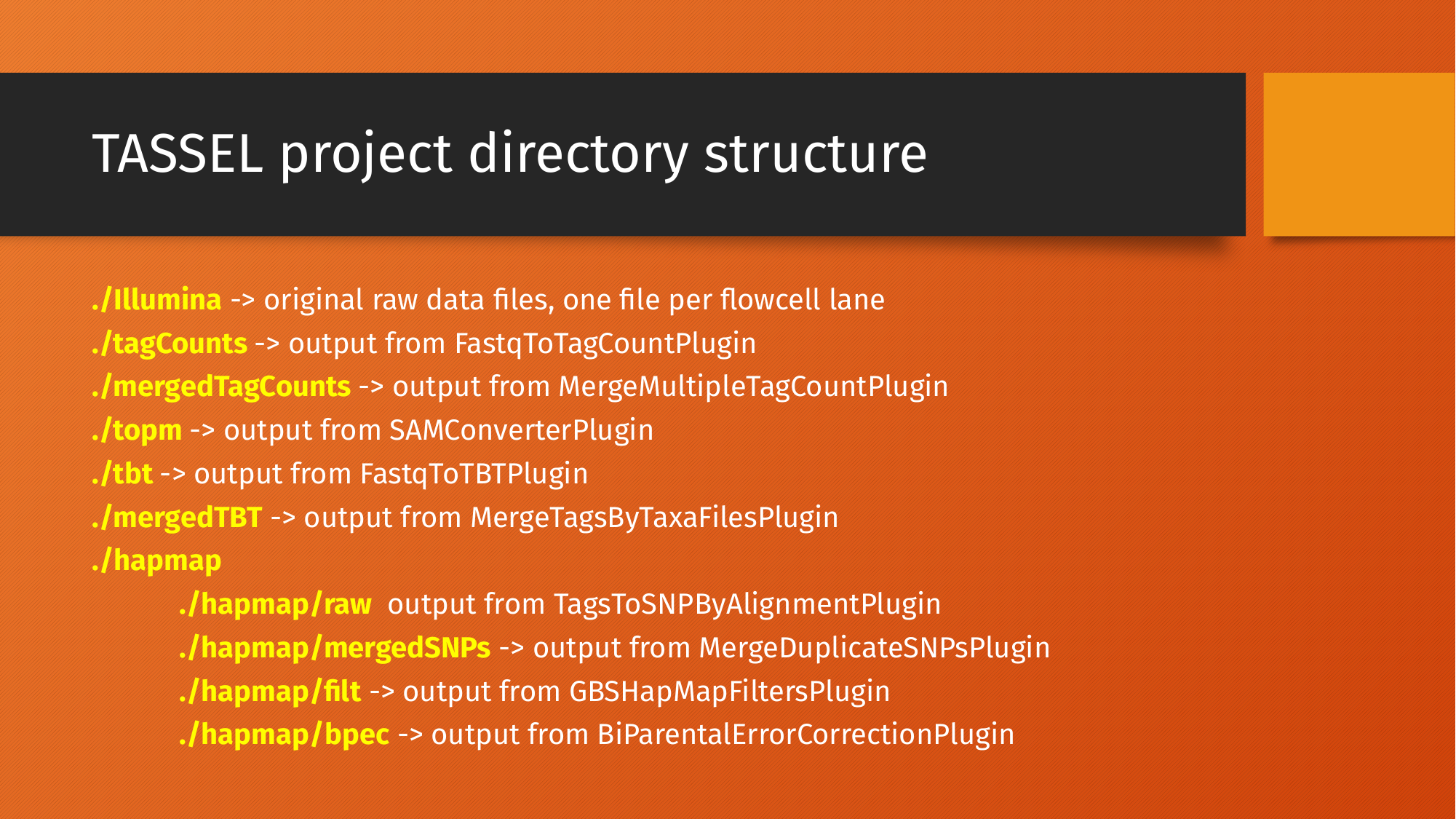

# TASSEL project directory structure
./Illumina -> original raw data files, one file per flowcell lane
./tagCounts -> output from FastqToTagCountPlugin
./mergedTagCounts -> output from MergeMultipleTagCountPlugin
./topm -> output from SAMConverterPlugin
./tbt -> output from FastqToTBTPlugin
./mergedTBT -> output from MergeTagsByTaxaFilesPlugin
./hapmap
	./hapmap/raw  output from TagsToSNPByAlignmentPlugin
	./hapmap/mergedSNPs -> output from MergeDuplicateSNPsPlugin
	./hapmap/filt -> output from GBSHapMapFiltersPlugin
	./hapmap/bpec -> output from BiParentalErrorCorrectionPlugin